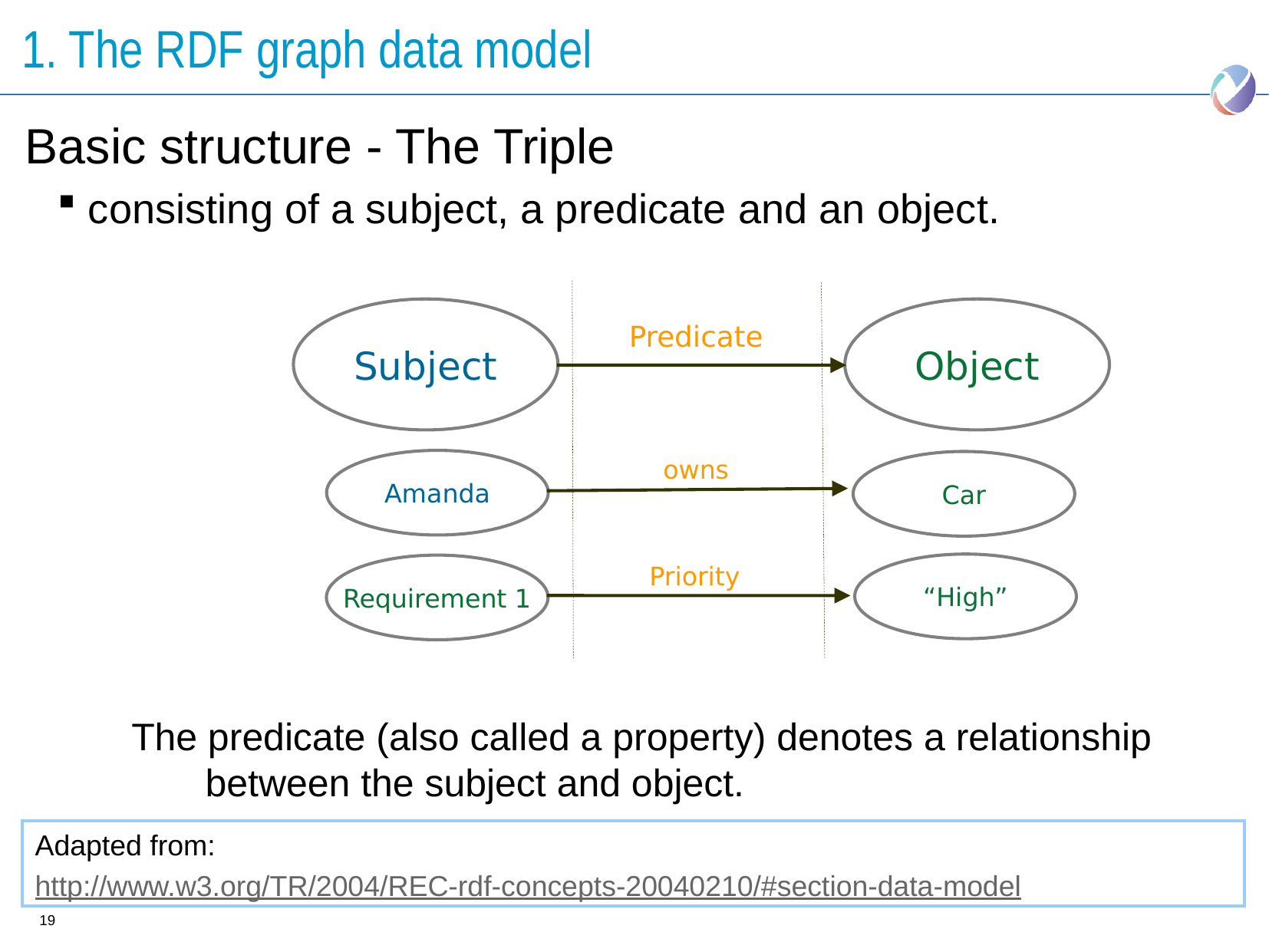

# 1. The RDF graph data model
Basic structure - The Triple
consisting of a subject, a predicate and an object.

Subject
Object
Predicate

Amanda
Car
owns

“High”
Requirement 1
Priority

The predicate (also called a property) denotes a relationship between the subject and object.
Adapted from:
http://www.w3.org/TR/2004/REC-rdf-concepts-20040210/#section-data-model